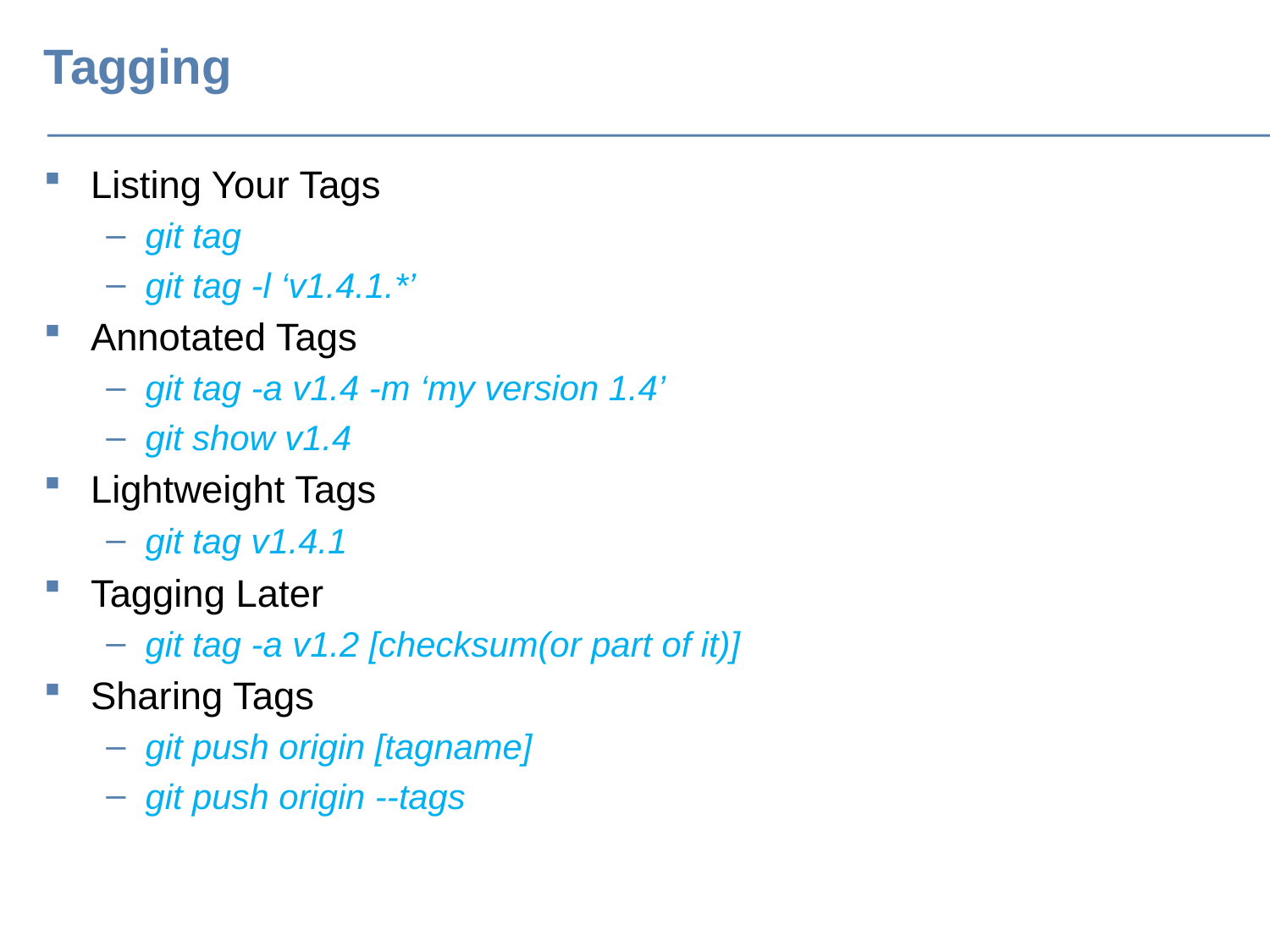

# Tagging
Listing Your Tags
git tag
git tag -l ‘v1.4.1.*’
Annotated Tags
git tag -a v1.4 -m ‘my version 1.4’
git show v1.4
Lightweight Tags
git tag v1.4.1
Tagging Later
git tag -a v1.2 [checksum(or part of it)]
Sharing Tags
git push origin [tagname]
git push origin --tags